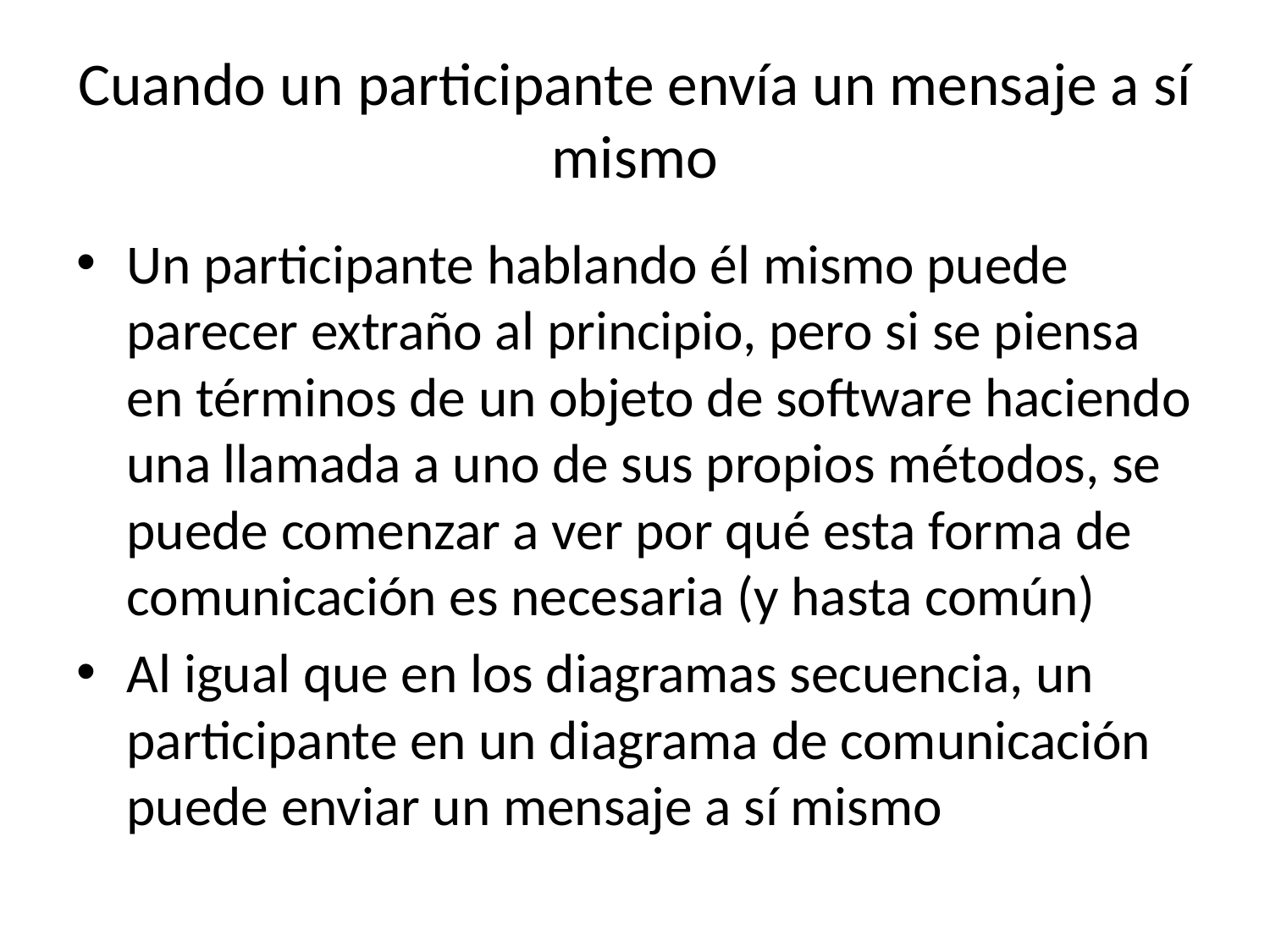

# Cuando un participante envía un mensaje a sí mismo
Un participante hablando él mismo puede parecer extraño al principio, pero si se piensa en términos de un objeto de software haciendo una llamada a uno de sus propios métodos, se puede comenzar a ver por qué esta forma de comunicación es necesaria (y hasta común)
Al igual que en los diagramas secuencia, un participante en un diagrama de comunicación puede enviar un mensaje a sí mismo